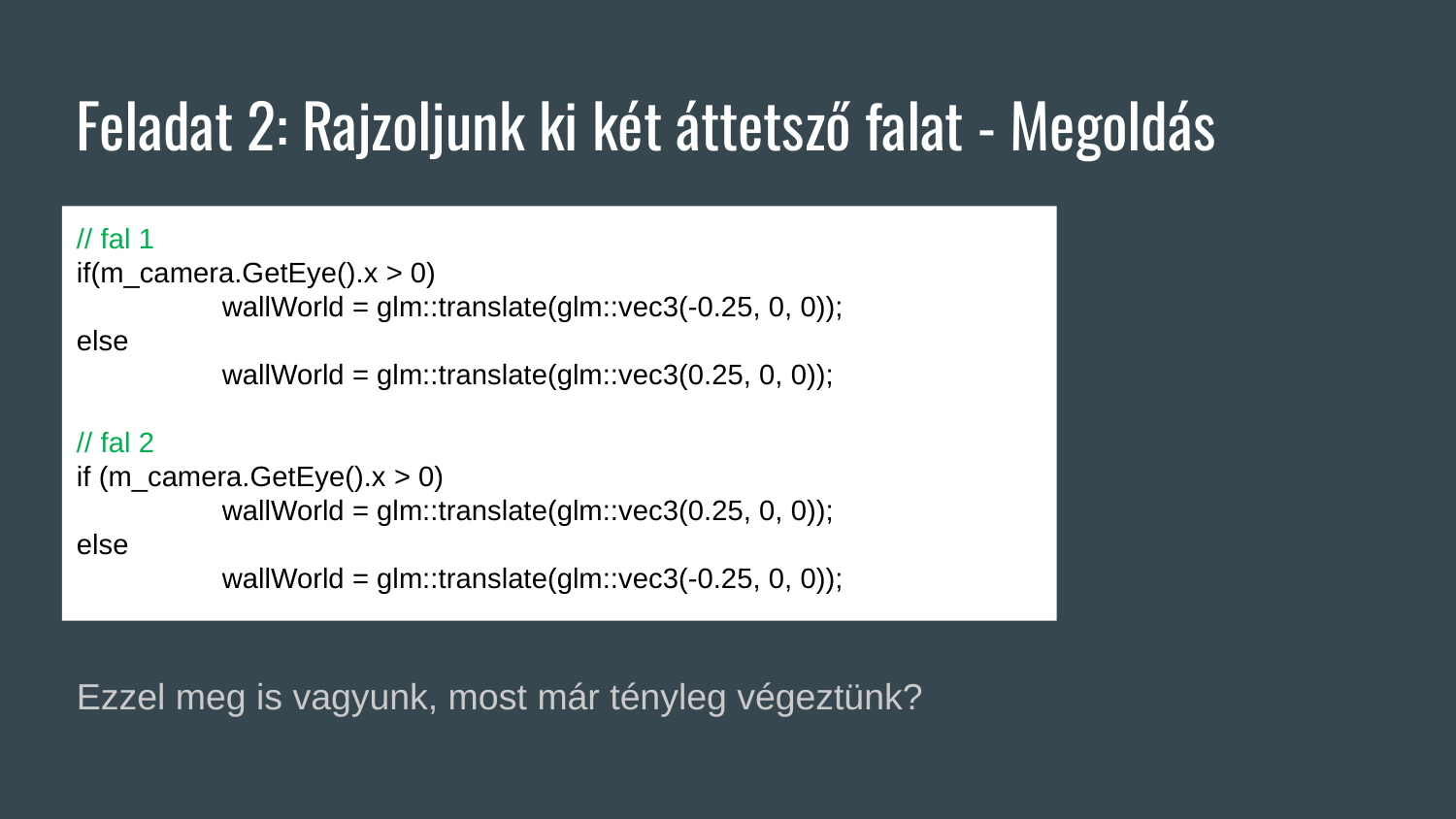

# Feladat 2: Rajzoljunk ki két áttetsző falat - Megoldás

// fal 1
if(m_camera.GetEye().x > 0)
	wallWorld = glm::translate(glm::vec3(-0.25, 0, 0));
else
	wallWorld = glm::translate(glm::vec3(0.25, 0, 0));

// fal 2
if (m_camera.GetEye().x > 0)
	wallWorld = glm::translate(glm::vec3(0.25, 0, 0));
else
	wallWorld = glm::translate(glm::vec3(-0.25, 0, 0));
Ezzel meg is vagyunk, most már tényleg végeztünk?